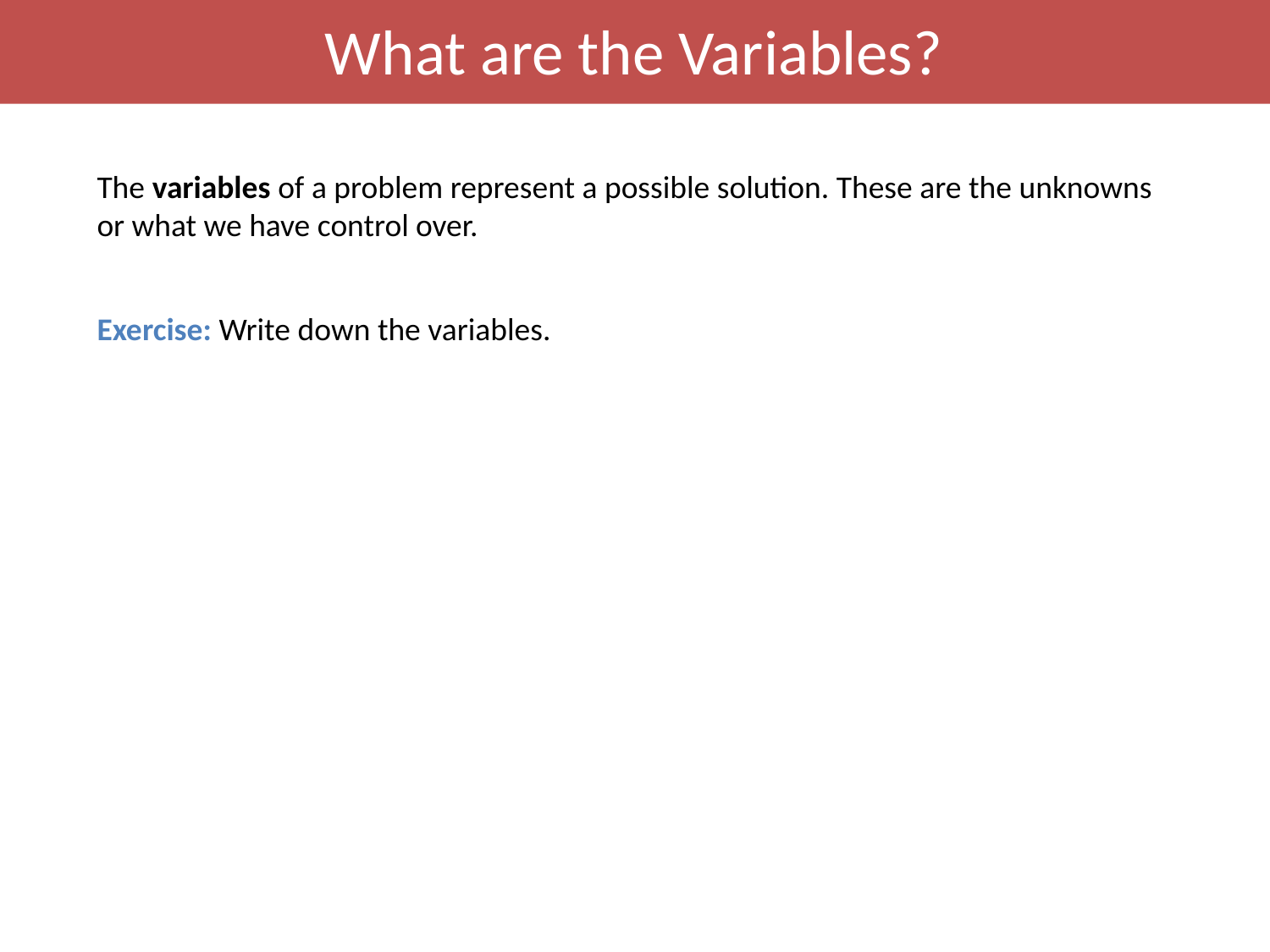

What are the Variables?
The variables of a problem represent a possible solution. These are the unknowns or what we have control over.
Exercise: Write down the variables.